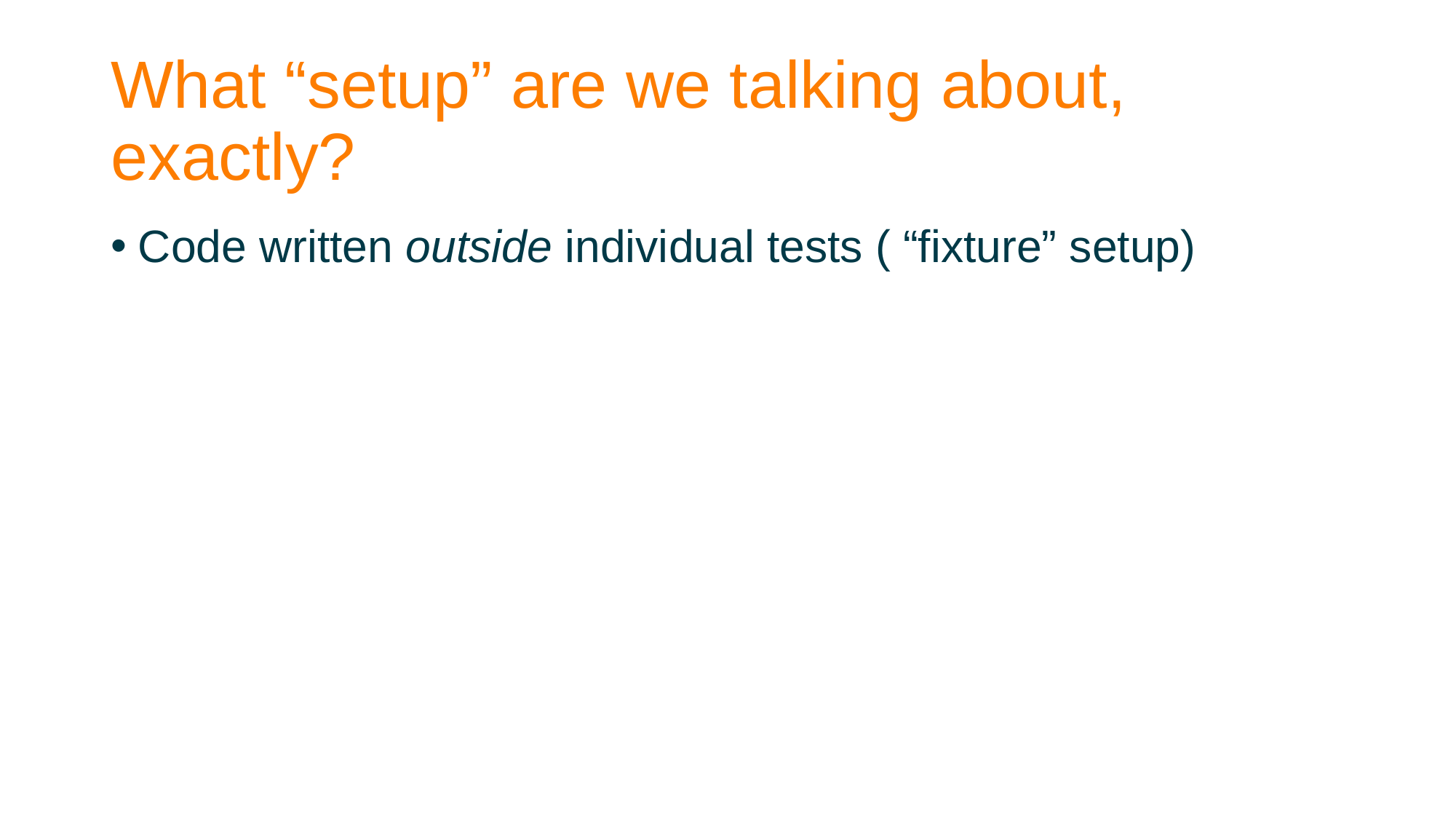

# What “setup” are we talking about, exactly?
Code written outside individual tests ( “fixture” setup)